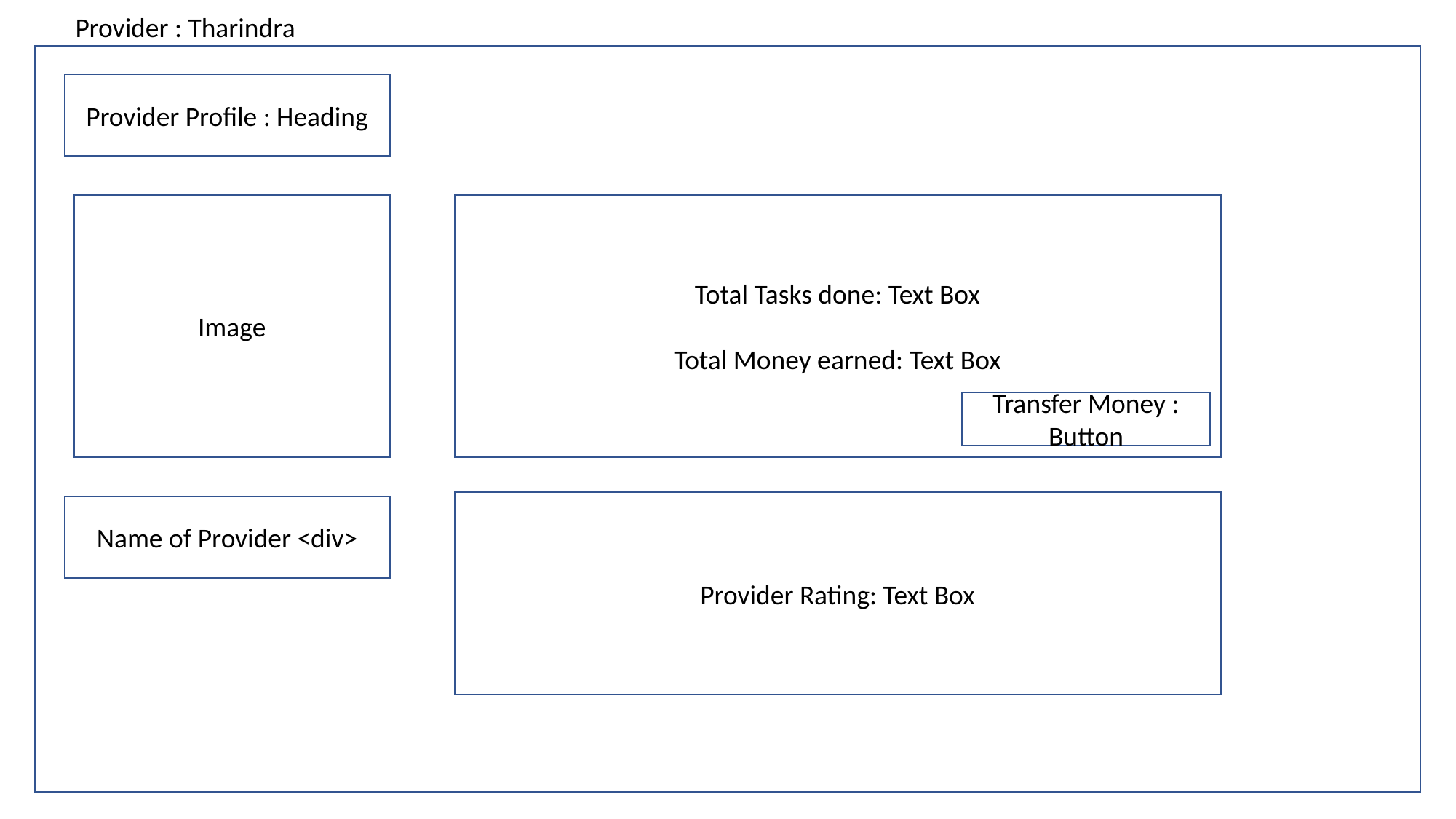

Provider : Tharindra

Provider Profile : Heading
Image
Total Tasks done: Text Box
Total Money earned: Text Box
Transfer Money : Button
Provider Rating: Text Box
Name of Provider <div>